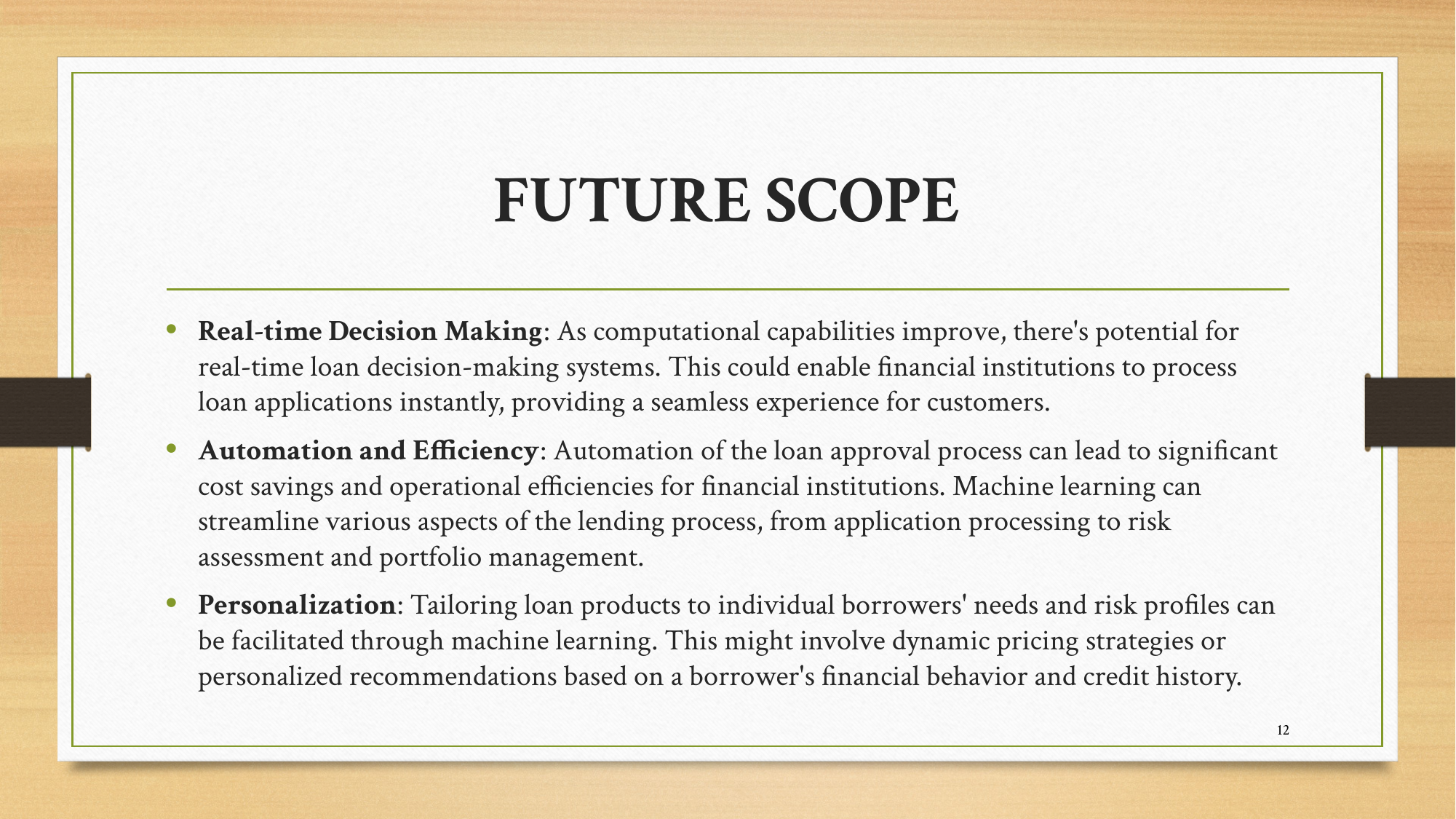

# FUTURE SCOPE
Real-time Decision Making: As computational capabilities improve, there's potential for real-time loan decision-making systems. This could enable financial institutions to process loan applications instantly, providing a seamless experience for customers.
Automation and Efficiency: Automation of the loan approval process can lead to significant cost savings and operational efficiencies for financial institutions. Machine learning can streamline various aspects of the lending process, from application processing to risk assessment and portfolio management.
Personalization: Tailoring loan products to individual borrowers' needs and risk profiles can be facilitated through machine learning. This might involve dynamic pricing strategies or personalized recommendations based on a borrower's financial behavior and credit history.
12